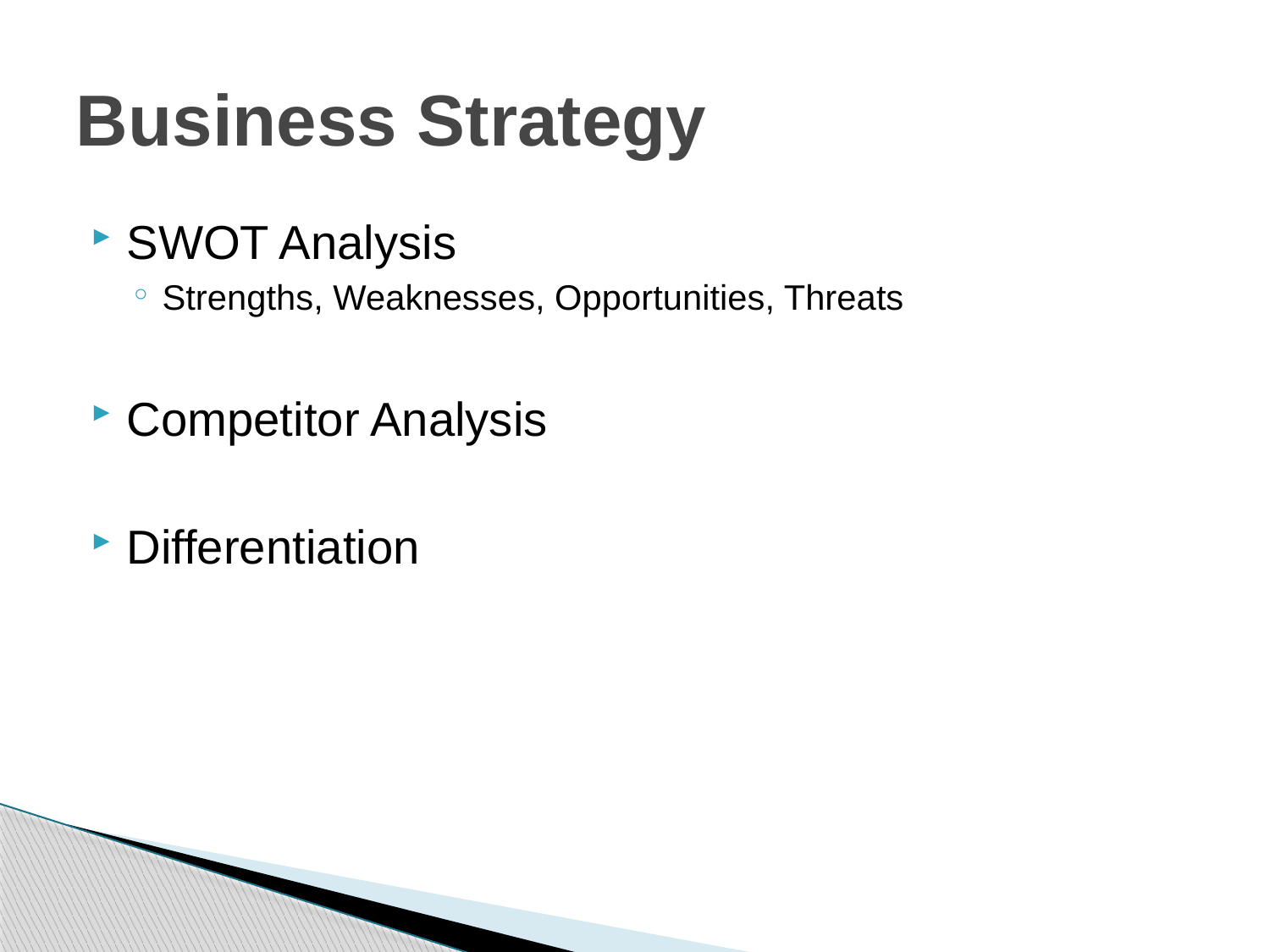

# Business Strategy
SWOT Analysis
Strengths, Weaknesses, Opportunities, Threats

Competitor Analysis

Differentiation